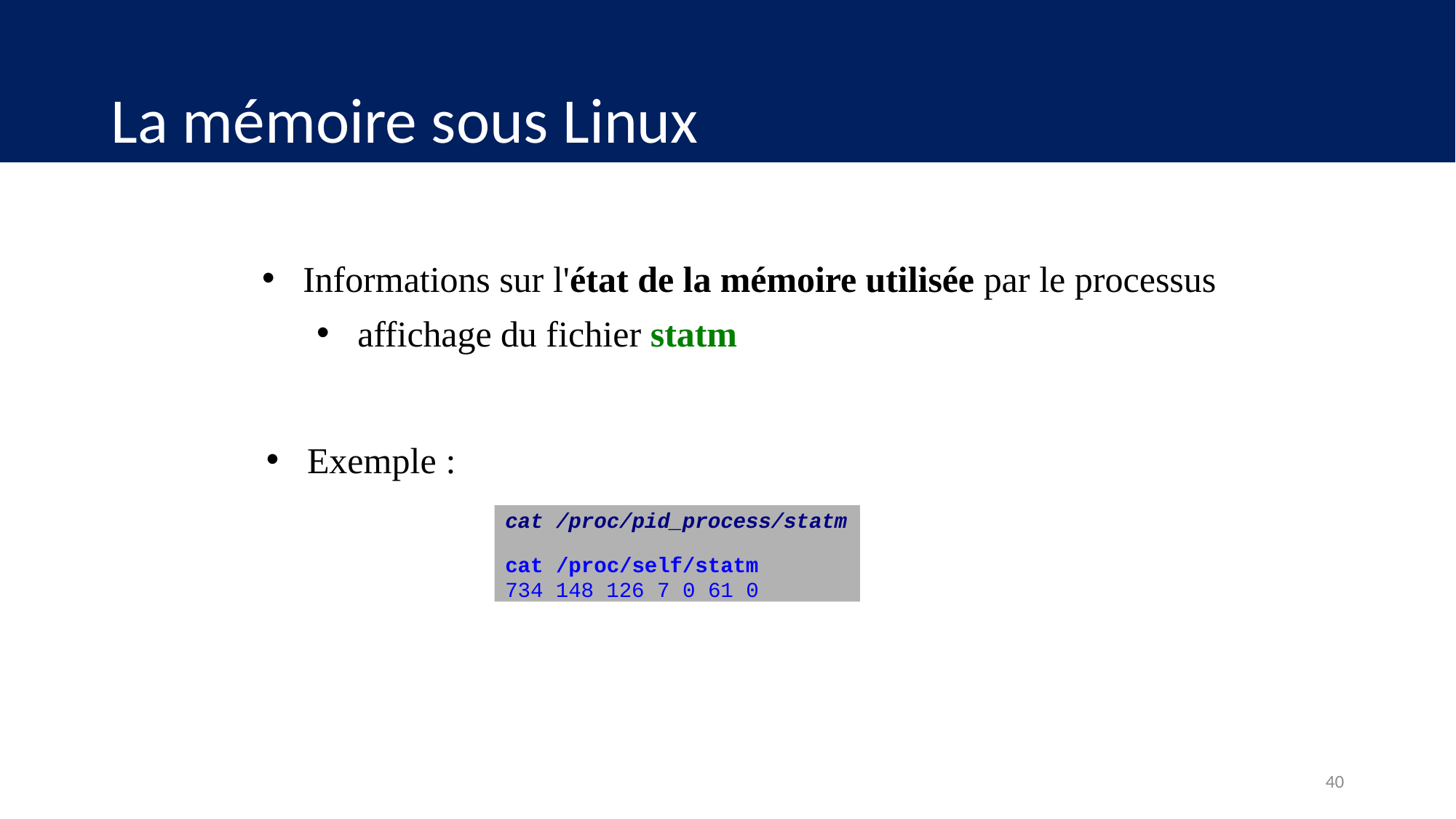

# La mémoire sous Linux
Informations sur l'état de la mémoire utilisée par le processus
affichage du fichier statm

Exemple :
cat /proc/pid_process/statm
cat /proc/self/statm
734 148 126 7 0 61 0
40